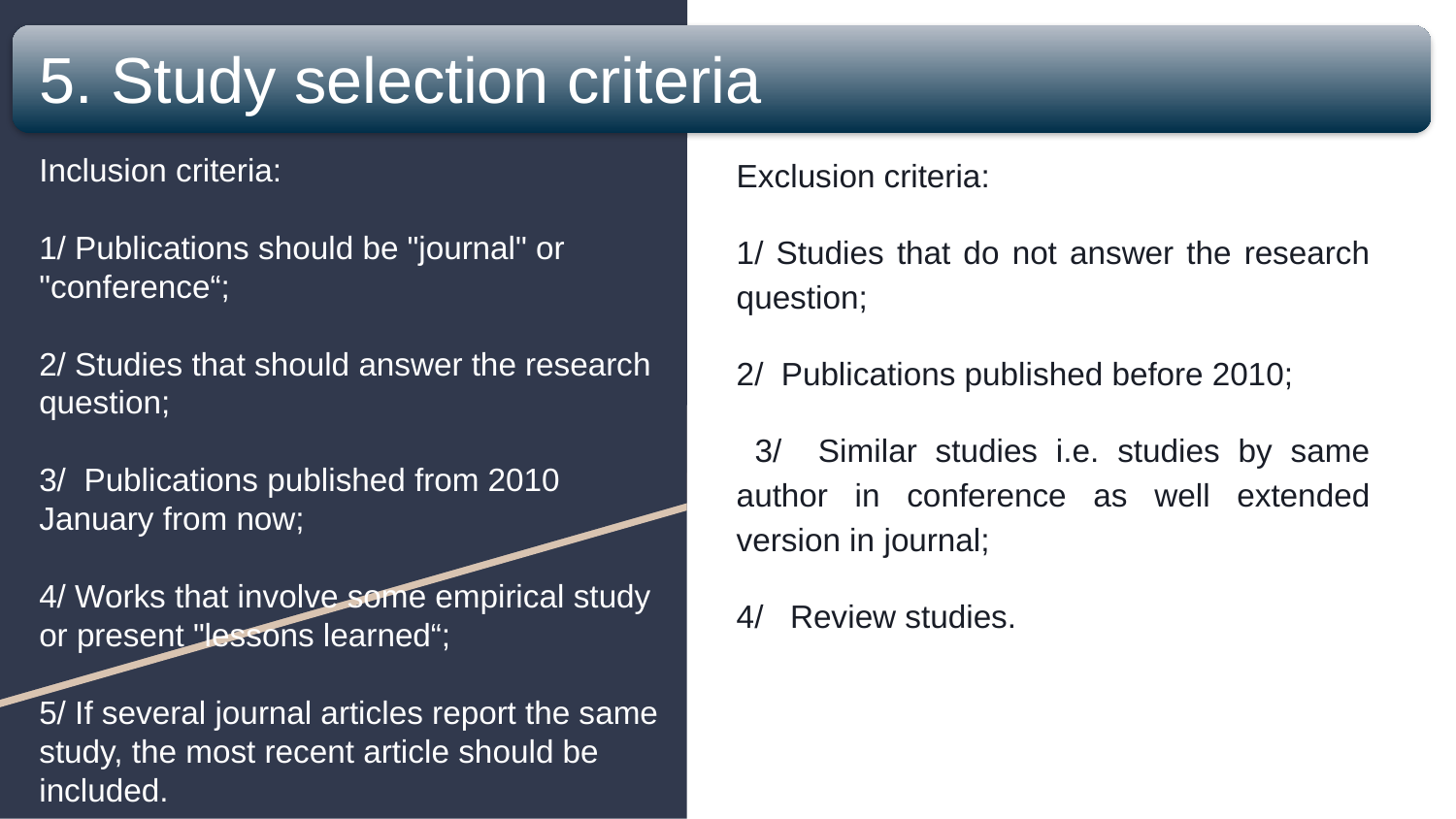

5. Study selection criteria

# Inclusion criteria: 1/ Publications should be "journal" or "conference“; 2/ Studies that should answer the research question; 3/  Publications published from 2010 January from now; 4/ Works that involve some empirical study or present "lessons learned“; 5/ If several journal articles report the same study, the most recent article should be included.
Exclusion criteria:
1/ Studies that do not answer the research question;
2/  Publications published before 2010;
 3/  Similar studies i.e. studies by same author in conference as well extended version in journal;
4/   Review studies.